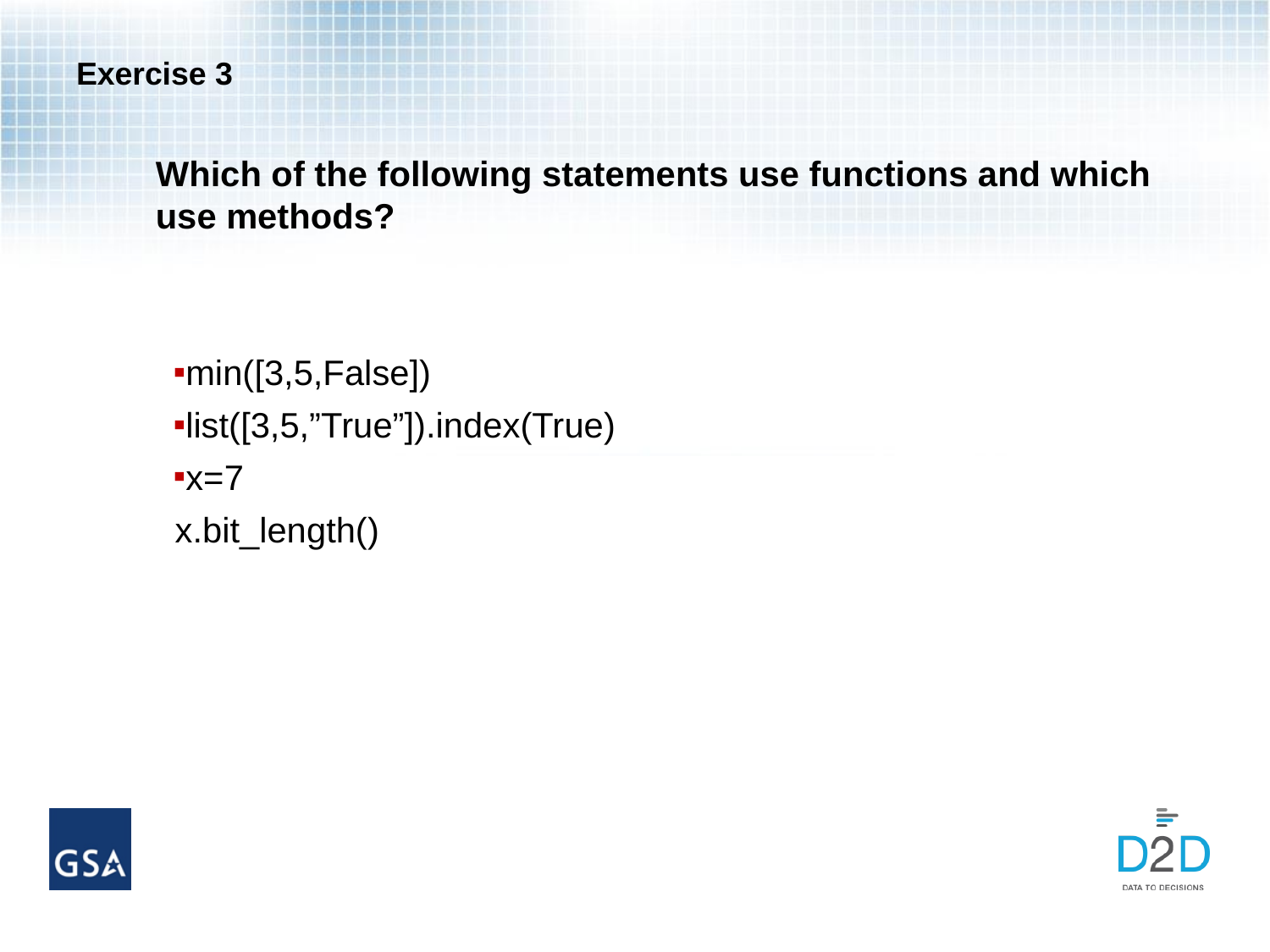

# Exercise 3
Which of the following statements use functions and which use methods?

min([3,5,False])
list([3,5,”True”]).index(True)
x=7
  x.bit_length()